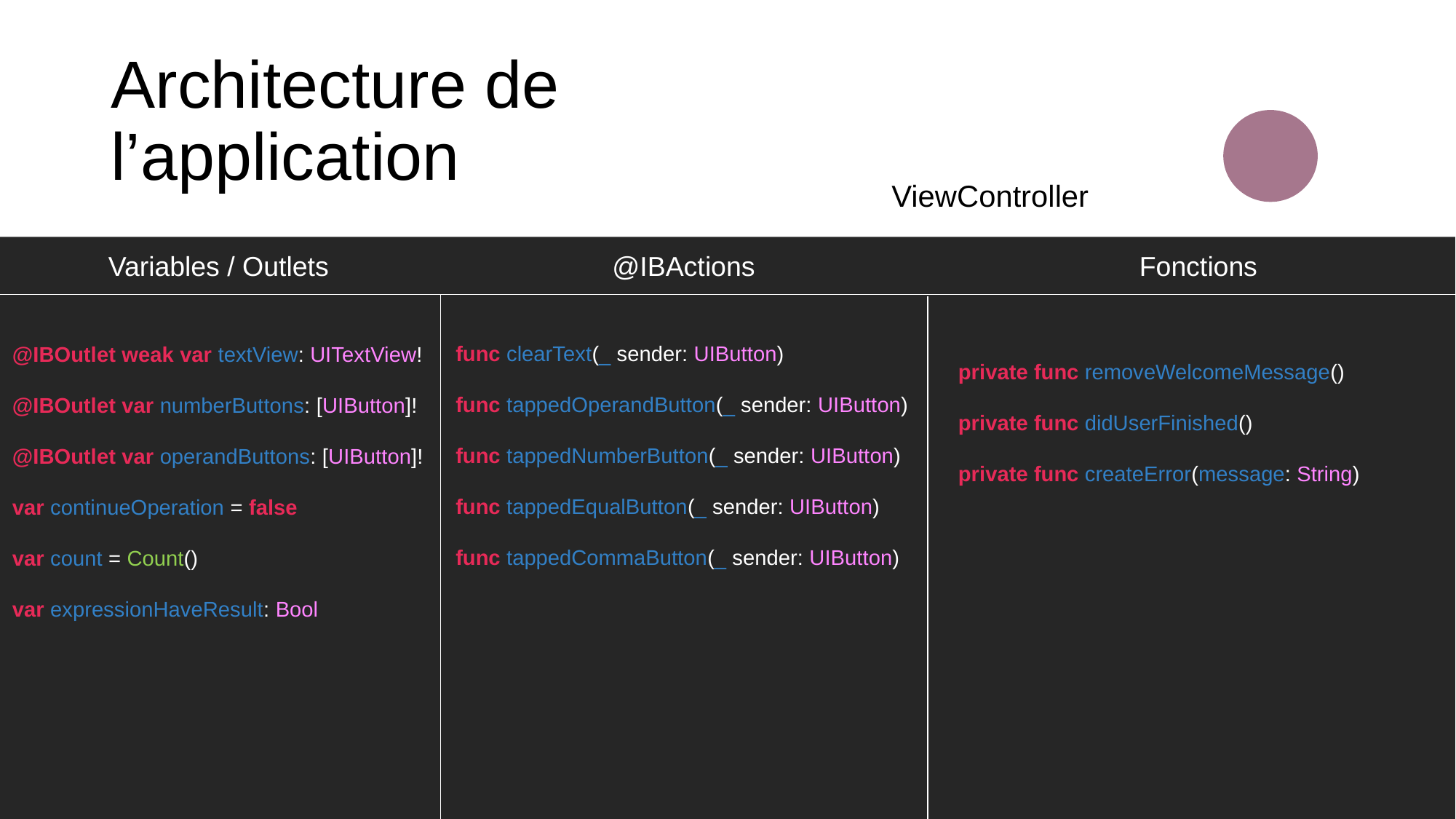

# Architecture de l’application

ViewController

Variables / Outlets
@IBActions
Fonctions

private func removeWelcomeMessage()

private func didUserFinished()

private func createError(message: String)

func clearText(_ sender: UIButton)

func tappedOperandButton(_ sender: UIButton)

func tappedNumberButton(_ sender: UIButton)

func tappedEqualButton(_ sender: UIButton)

func tappedCommaButton(_ sender: UIButton)

@IBOutlet weak var textView: UITextView!

@IBOutlet var numberButtons: [UIButton]!

@IBOutlet var operandButtons: [UIButton]!

var continueOperation = false

var count = Count()

var expressionHaveResult: Bool